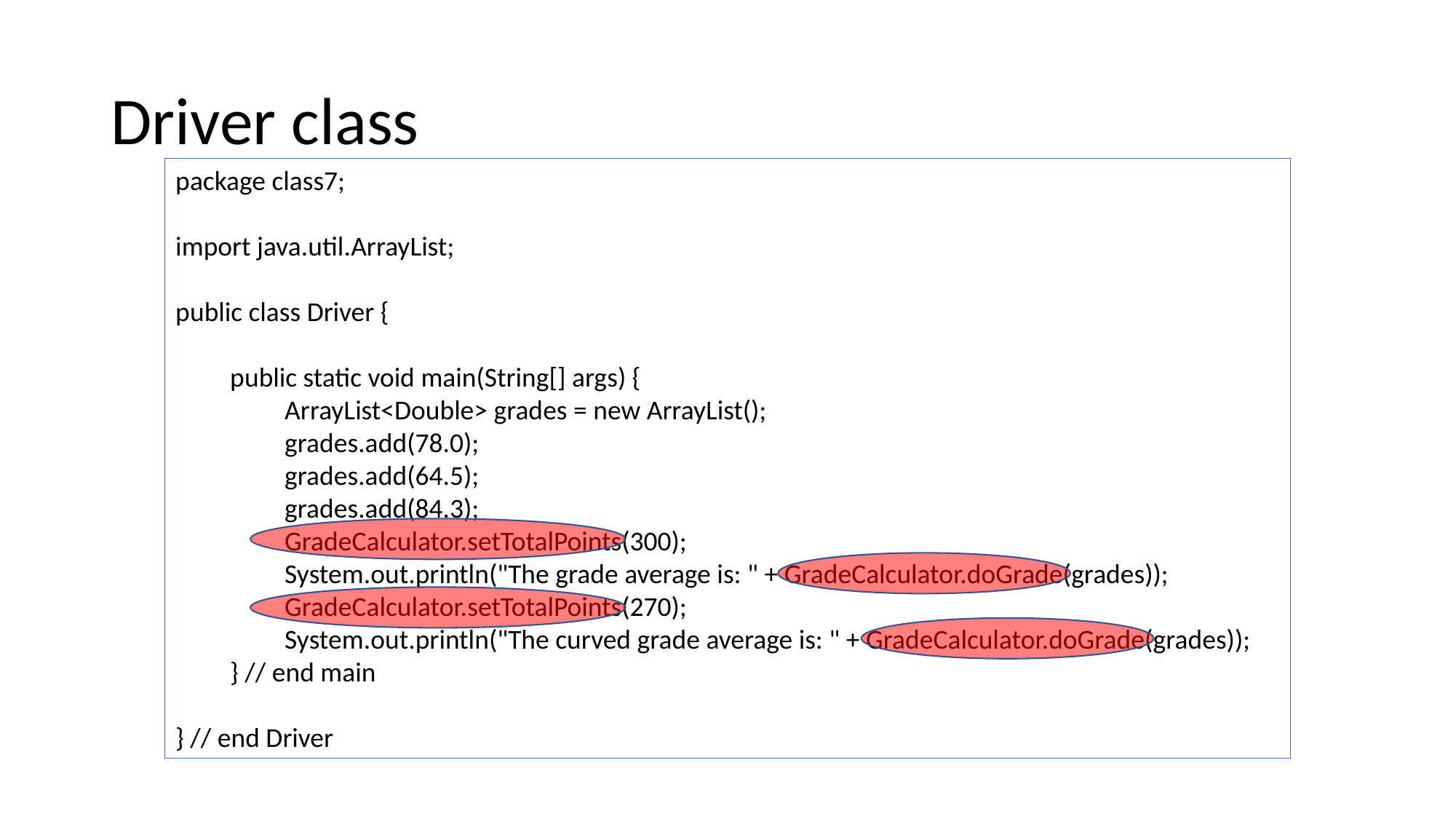

# Driver class
package class7;

import java.util.ArrayList;

public class Driver {

public static void main(String[] args) {
ArrayList<Double> grades = new ArrayList();
grades.add(78.0);
grades.add(64.5);
grades.add(84.3);
GradeCalculator.setTotalPoints(300);
System.out.println("The grade average is: " + GradeCalculator.doGrade(grades));
GradeCalculator.setTotalPoints(270);
System.out.println("The curved grade average is: " + GradeCalculator.doGrade(grades));
} // end main

} // end Driver